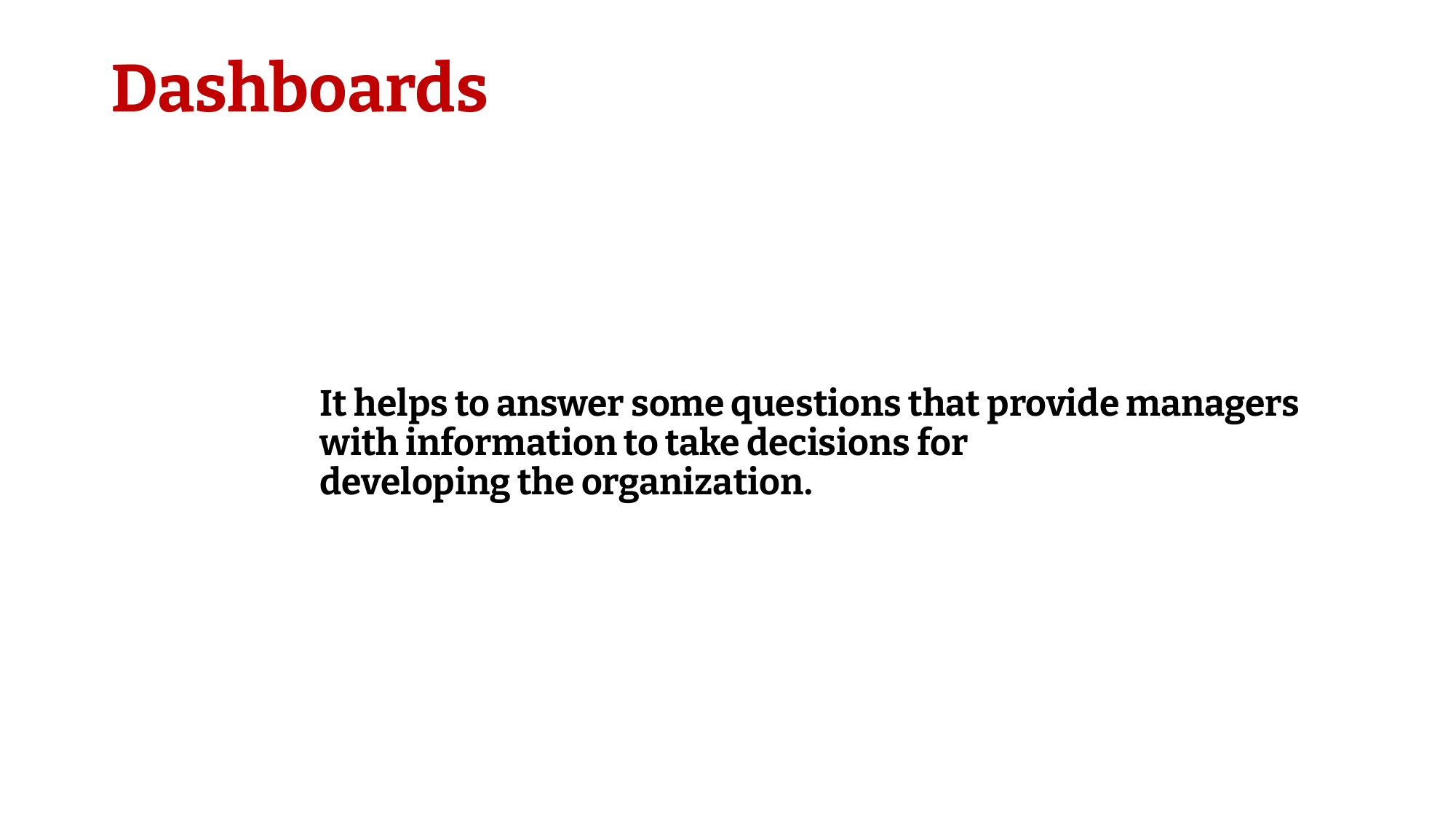

# Dashboards

It helps to answer some questions that provide managers with information to take decisions for developing the organization.